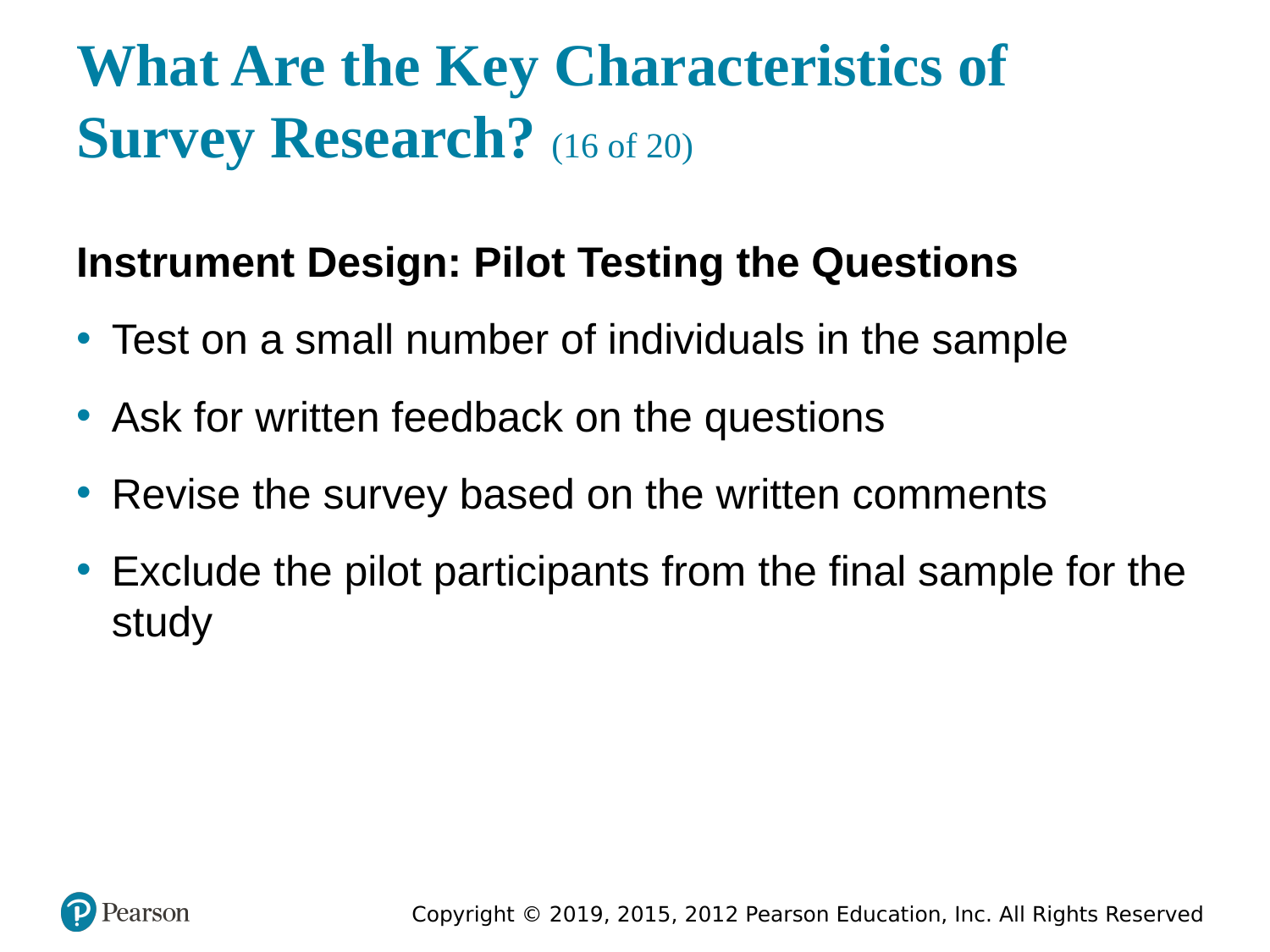

# What Are the Key Characteristics of Survey Research? (16 of 20)
Instrument Design: Pilot Testing the Questions
Test on a small number of individuals in the sample
Ask for written feedback on the questions
Revise the survey based on the written comments
Exclude the pilot participants from the final sample for the study